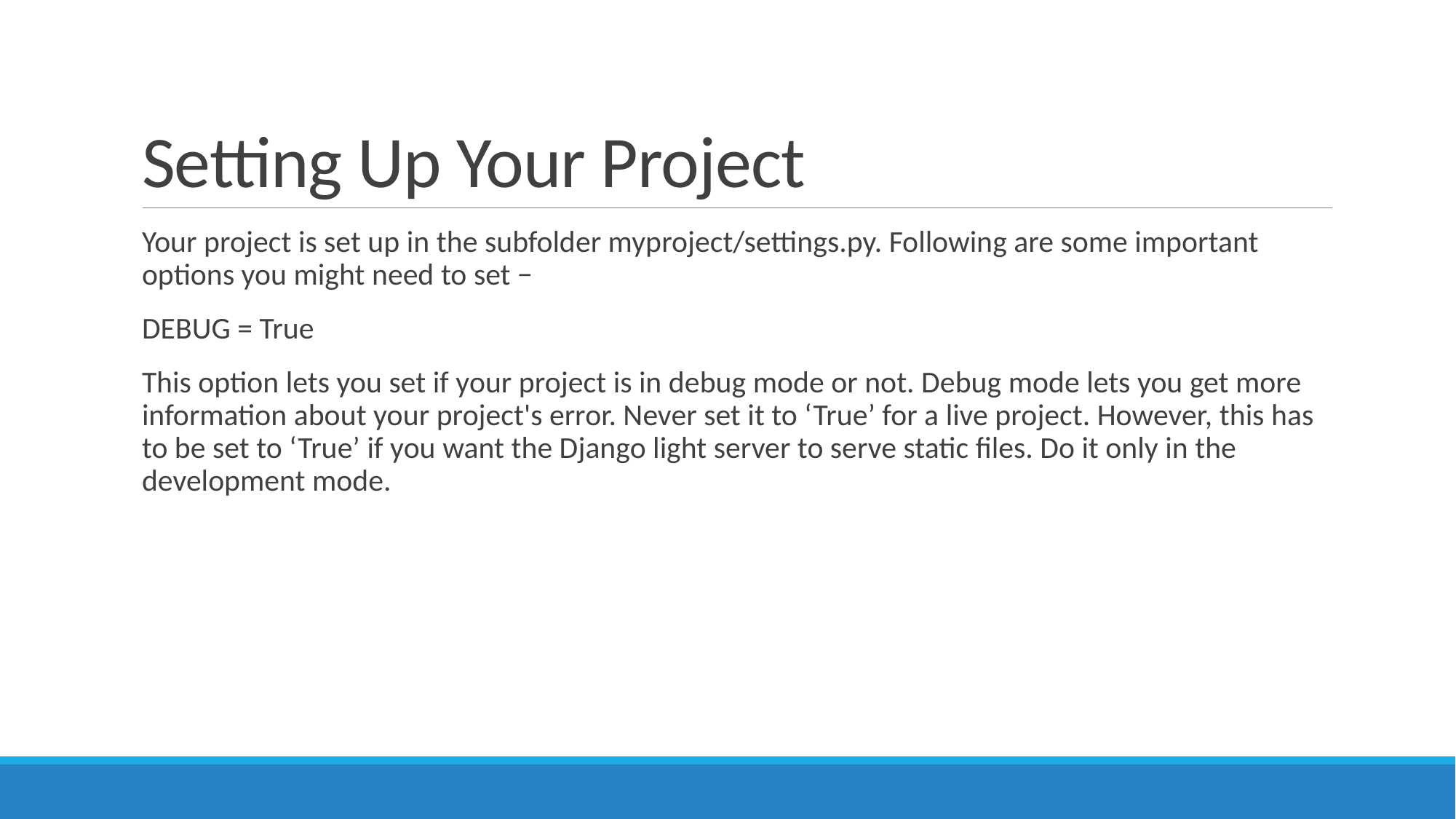

# Setting Up Your Project
Your project is set up in the subfolder myproject/settings.py. Following are some important options you might need to set −
DEBUG = True
This option lets you set if your project is in debug mode or not. Debug mode lets you get more information about your project's error. Never set it to ‘True’ for a live project. However, this has to be set to ‘True’ if you want the Django light server to serve static files. Do it only in the development mode.